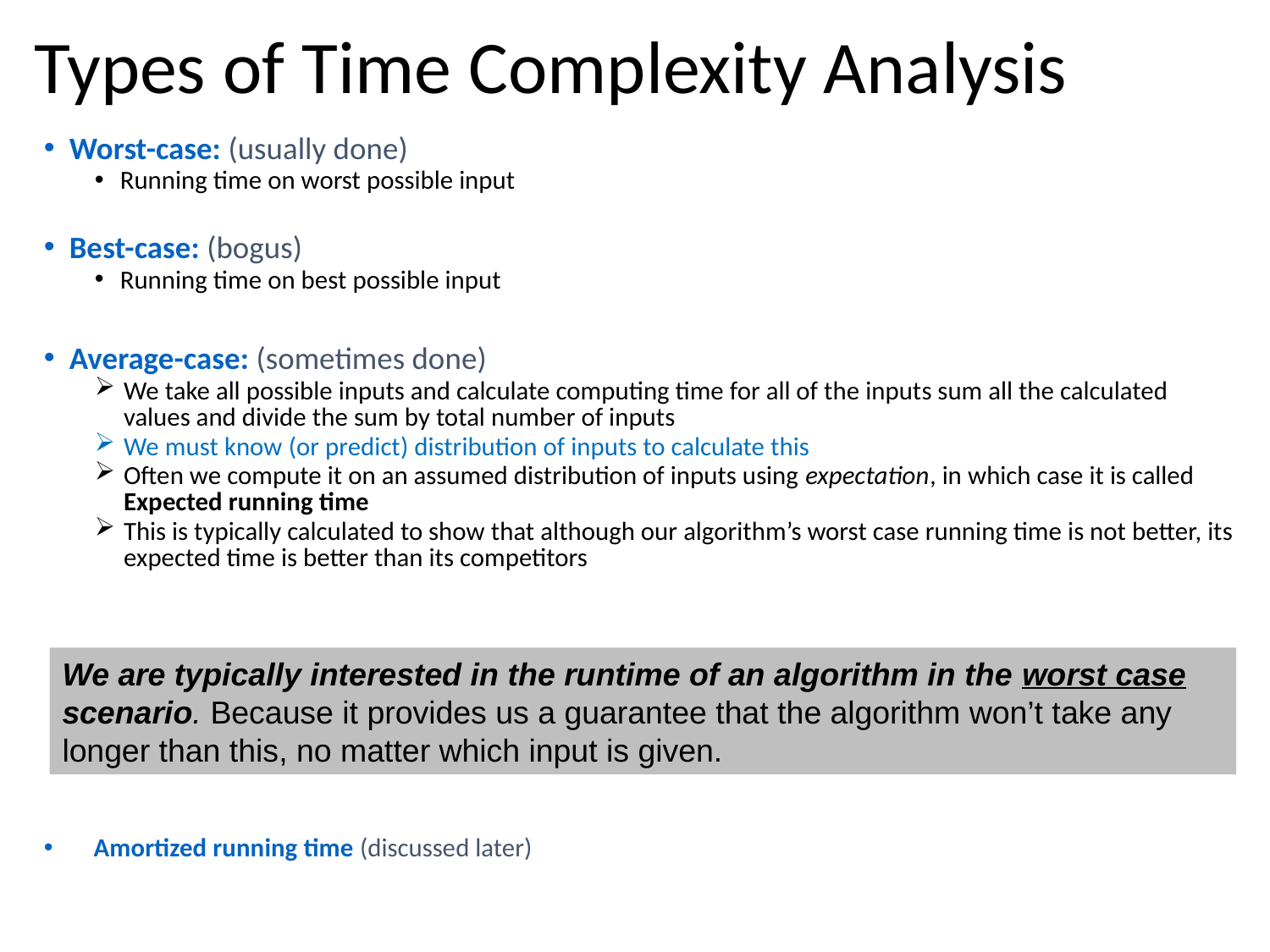

# Types of Time Complexity Analysis
Worst-case: (usually done)
Running time on worst possible input

Best-case: (bogus)
Running time on best possible input

Average-case: (sometimes done)
We take all possible inputs and calculate computing time for all of the inputs sum all the calculated values and divide the sum by total number of inputs
We must know (or predict) distribution of inputs to calculate this
Often we compute it on an assumed distribution of inputs using expectation, in which case it is called Expected running time
This is typically calculated to show that although our algorithm’s worst case running time is not better, its expected time is better than its competitors

Amortized running time (discussed later)
We are typically interested in the runtime of an algorithm in the worst case scenario. Because it provides us a guarantee that the algorithm won’t take any longer than this, no matter which input is given.